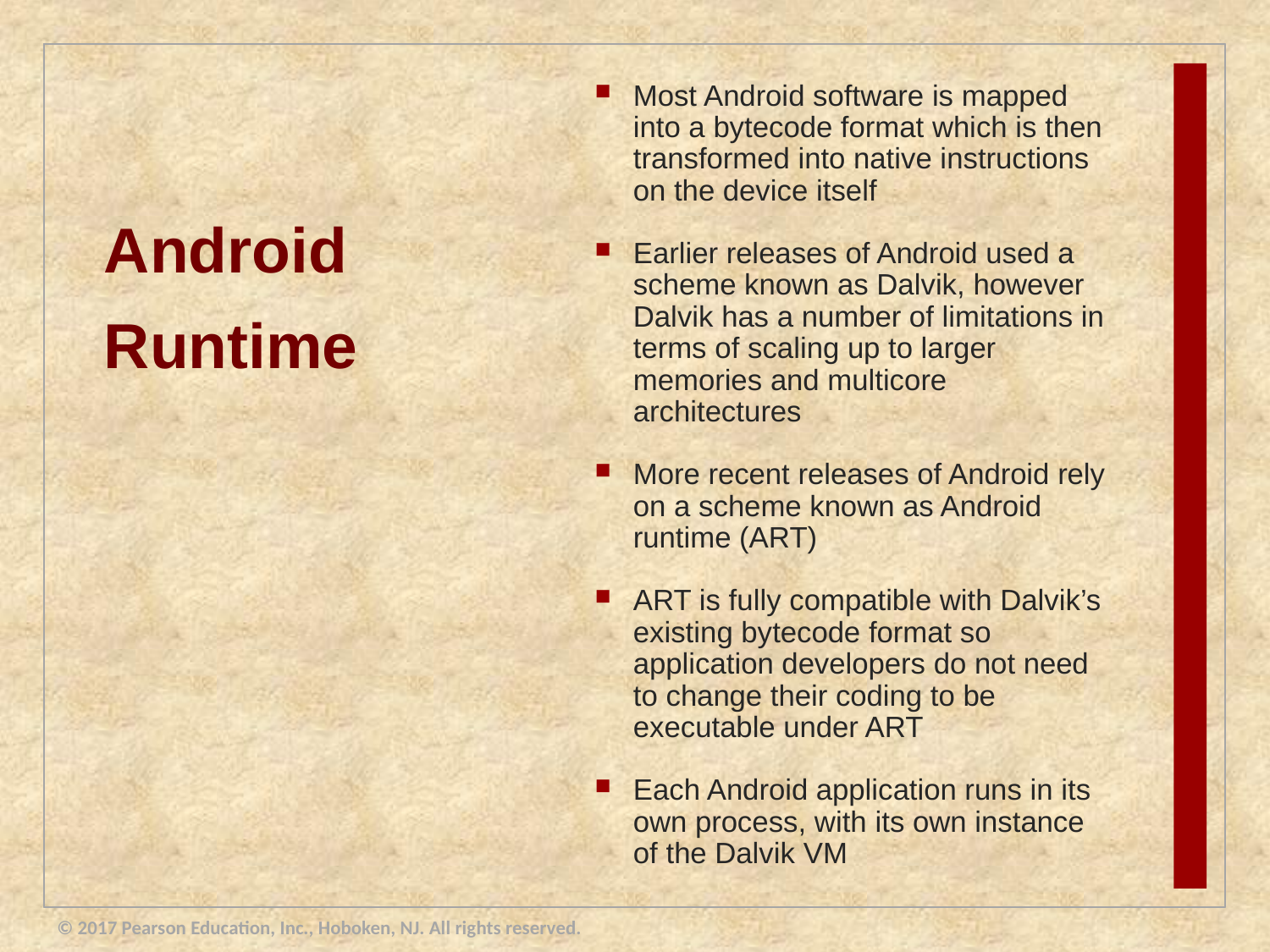

Most Android software is mapped into a bytecode format which is then transformed into native instructions on the device itself
Earlier releases of Android used a scheme known as Dalvik, however Dalvik has a number of limitations in terms of scaling up to larger memories and multicore architectures
More recent releases of Android rely on a scheme known as Android runtime (ART)
ART is fully compatible with Dalvik’s existing bytecode format so application developers do not need to change their coding to be executable under ART
Each Android application runs in its own process, with its own instance of the Dalvik VM
# Android Runtime
© 2017 Pearson Education, Inc., Hoboken, NJ. All rights reserved.